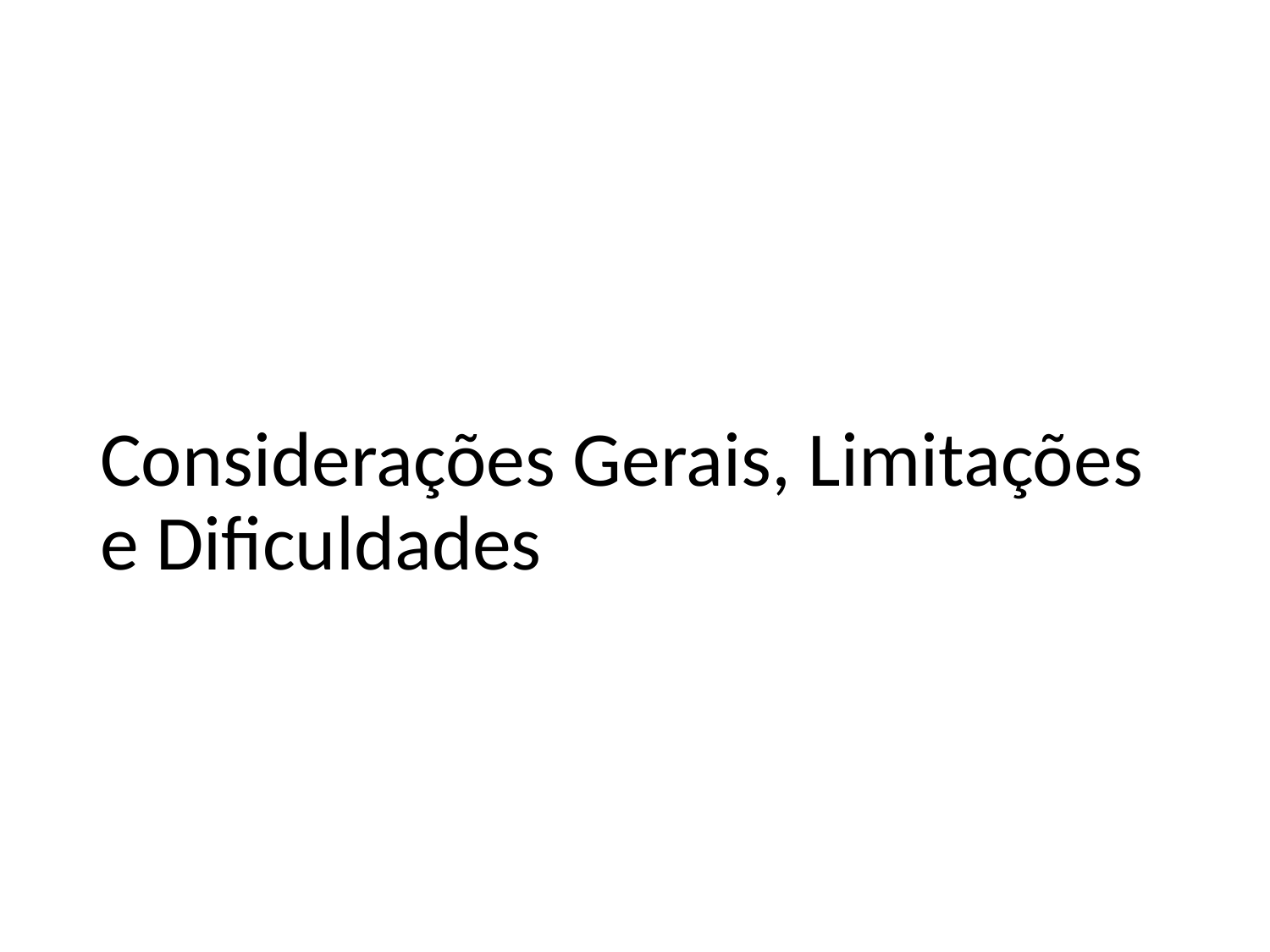

# Considerações Gerais, Limitações e Dificuldades
45